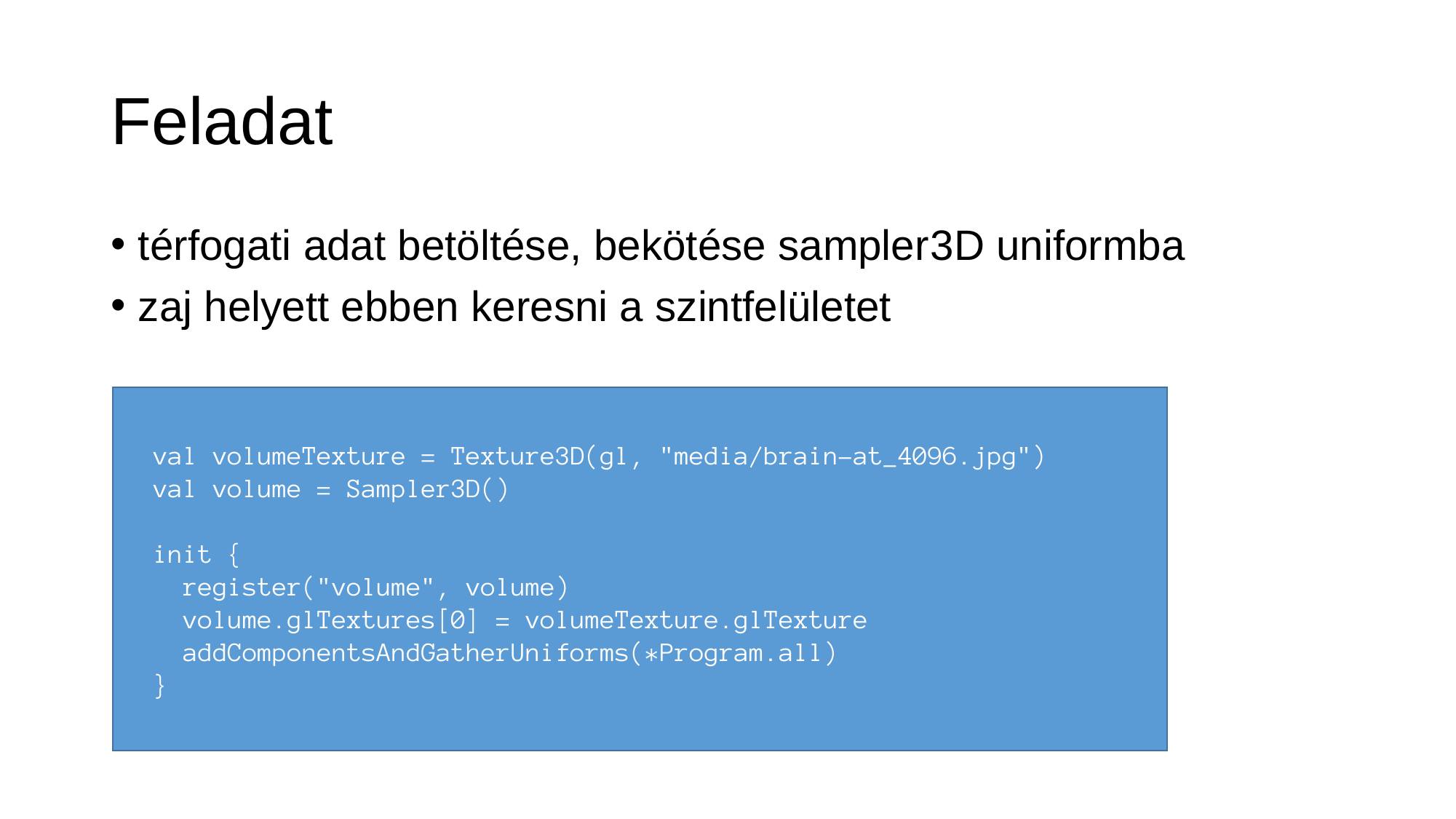

# Feladat
térfogati adat betöltése, bekötése sampler3D uniformba
zaj helyett ebben keresni a szintfelületet

  val volumeTexture = Texture3D(gl, "media/brain-at_4096.jpg")
  val volume = Sampler3D()

  init {
    register("volume", volume)
    volume.glTextures[0] = volumeTexture.glTexture
    addComponentsAndGatherUniforms(*Program.all)
  }